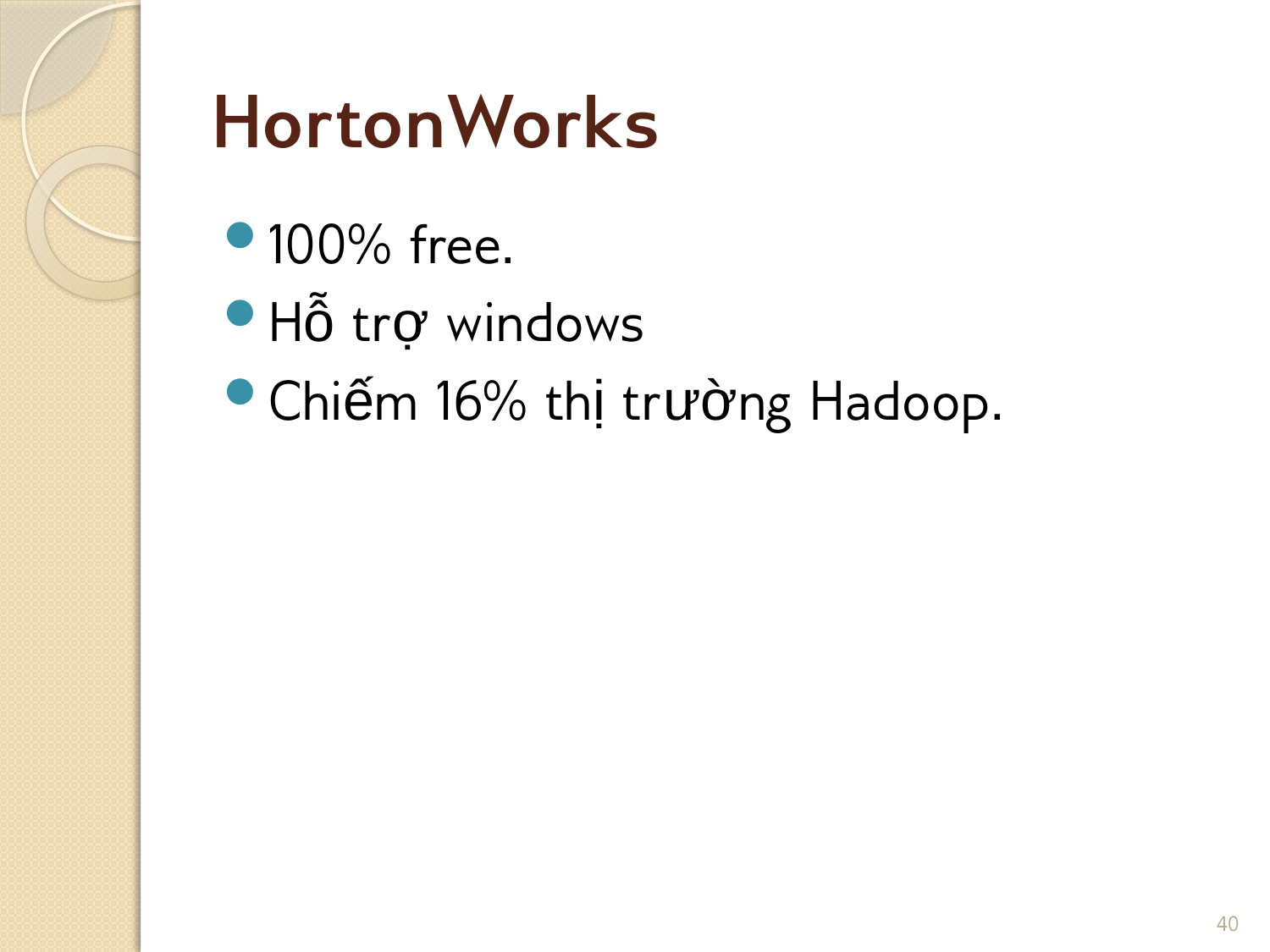

# HortonWorks
100% free.
Hỗ trợ windows
Chiếm 16% thị trường Hadoop.
40